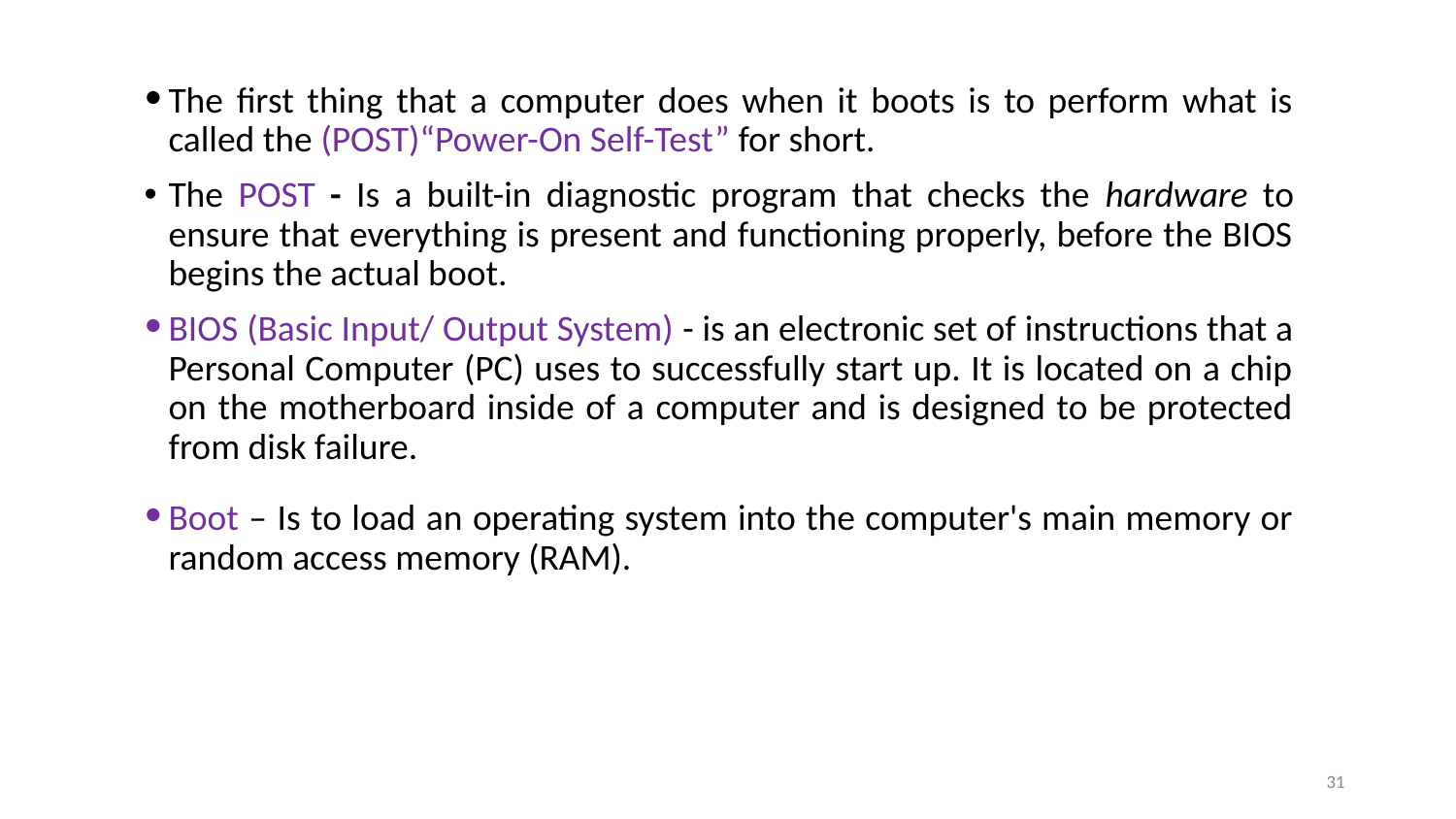

The first thing that a computer does when it boots is to perform what is called the (POST)“Power-On Self-Test” for short.
The POST - Is a built-in diagnostic program that checks the hardware to ensure that everything is present and functioning properly, before the BIOS begins the actual boot.
BIOS (Basic Input/ Output System) - is an electronic set of instructions that a Personal Computer (PC) uses to successfully start up. It is located on a chip on the motherboard inside of a computer and is designed to be protected from disk failure.
Boot – Is to load an operating system into the computer's main memory or random access memory (RAM).

31